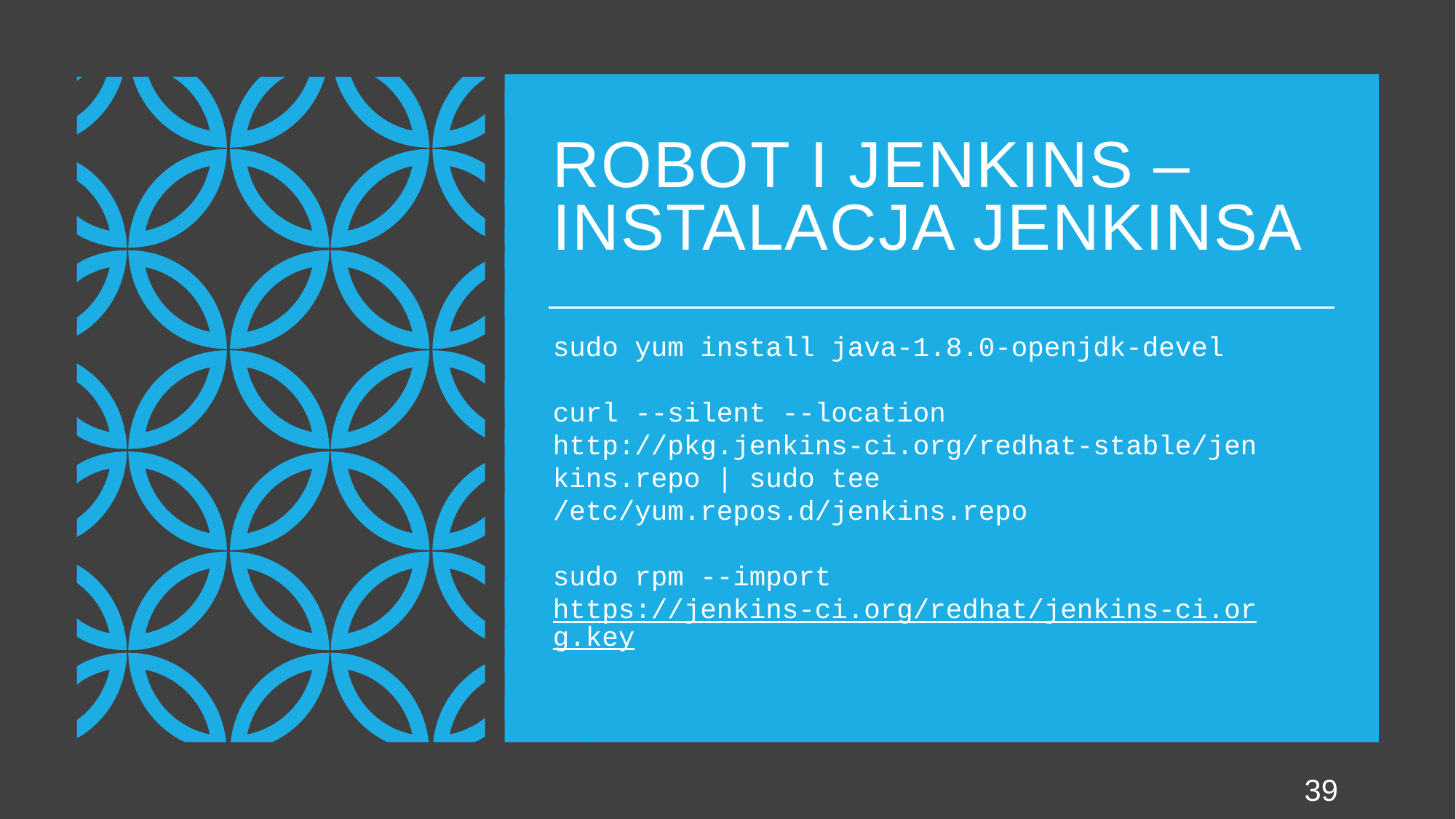

# Robot i Jenkins – Instalacja jenkinsa

sudo yum install java-1.8.0-openjdk-devel

curl --silent --location http://pkg.jenkins-ci.org/redhat-stable/jenkins.repo | sudo tee /etc/yum.repos.d/jenkins.repo

sudo rpm --import https://jenkins-ci.org/redhat/jenkins-ci.org.key

39